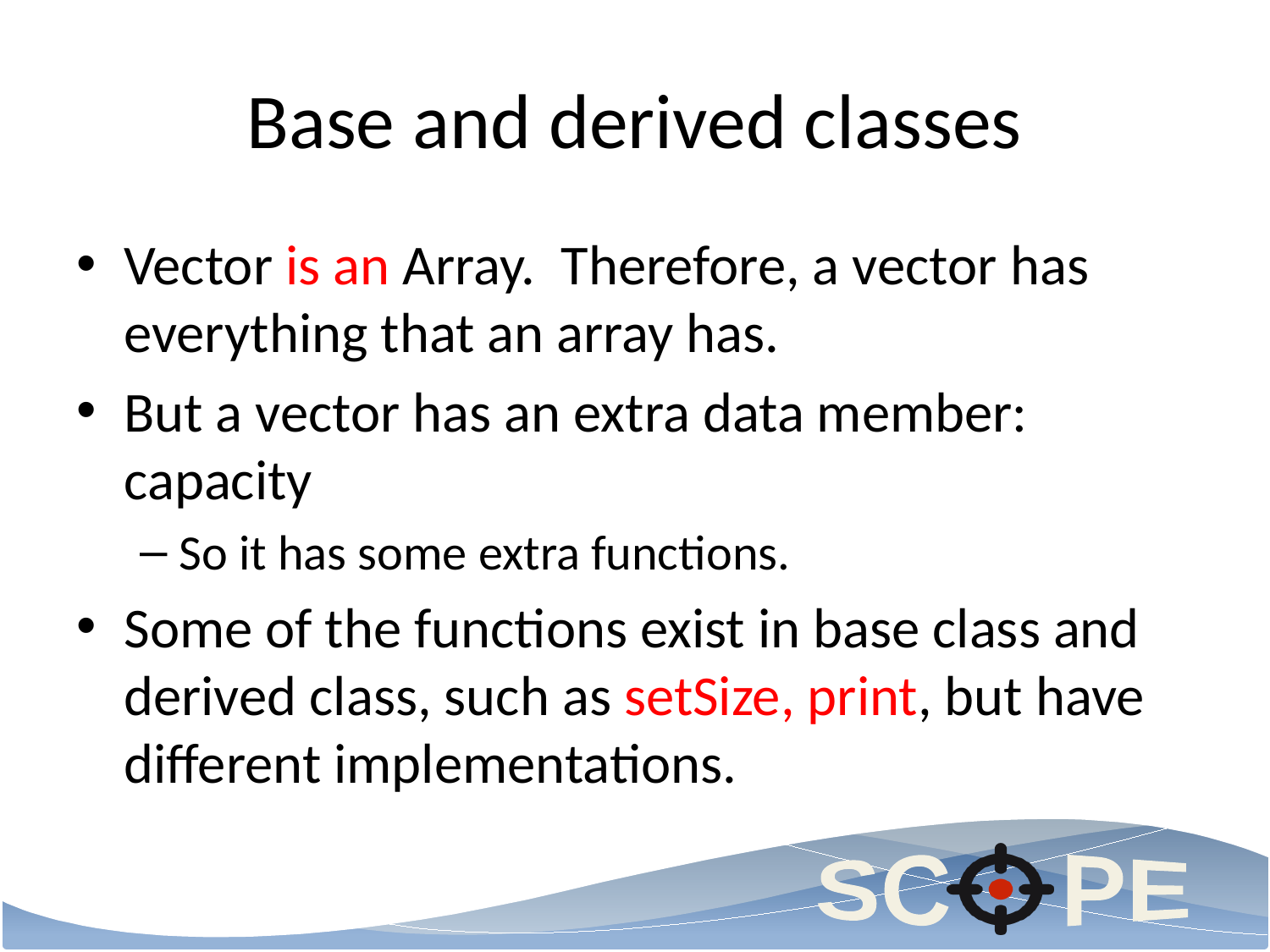

# Base and derived classes
Vector is an Array.  Therefore, a vector has everything that an array has.
But a vector has an extra data member: capacity
So it has some extra functions.
Some of the functions exist in base class and derived class, such as setSize, print, but have different implementations.